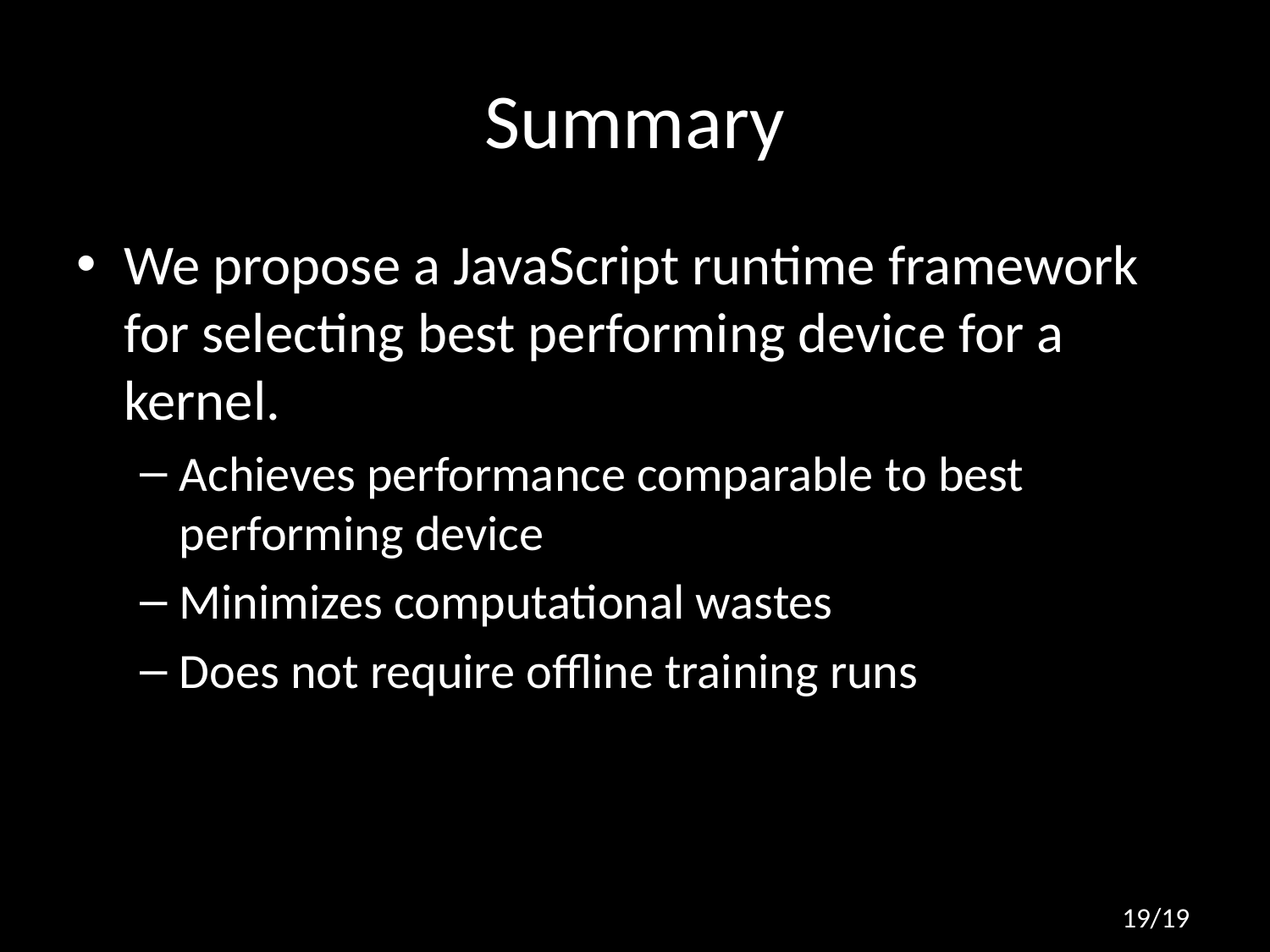

# Summary
We propose a JavaScript runtime framework for selecting best performing device for a kernel.
Achieves performance comparable to best performing device
Minimizes computational wastes
Does not require offline training runs

19/19